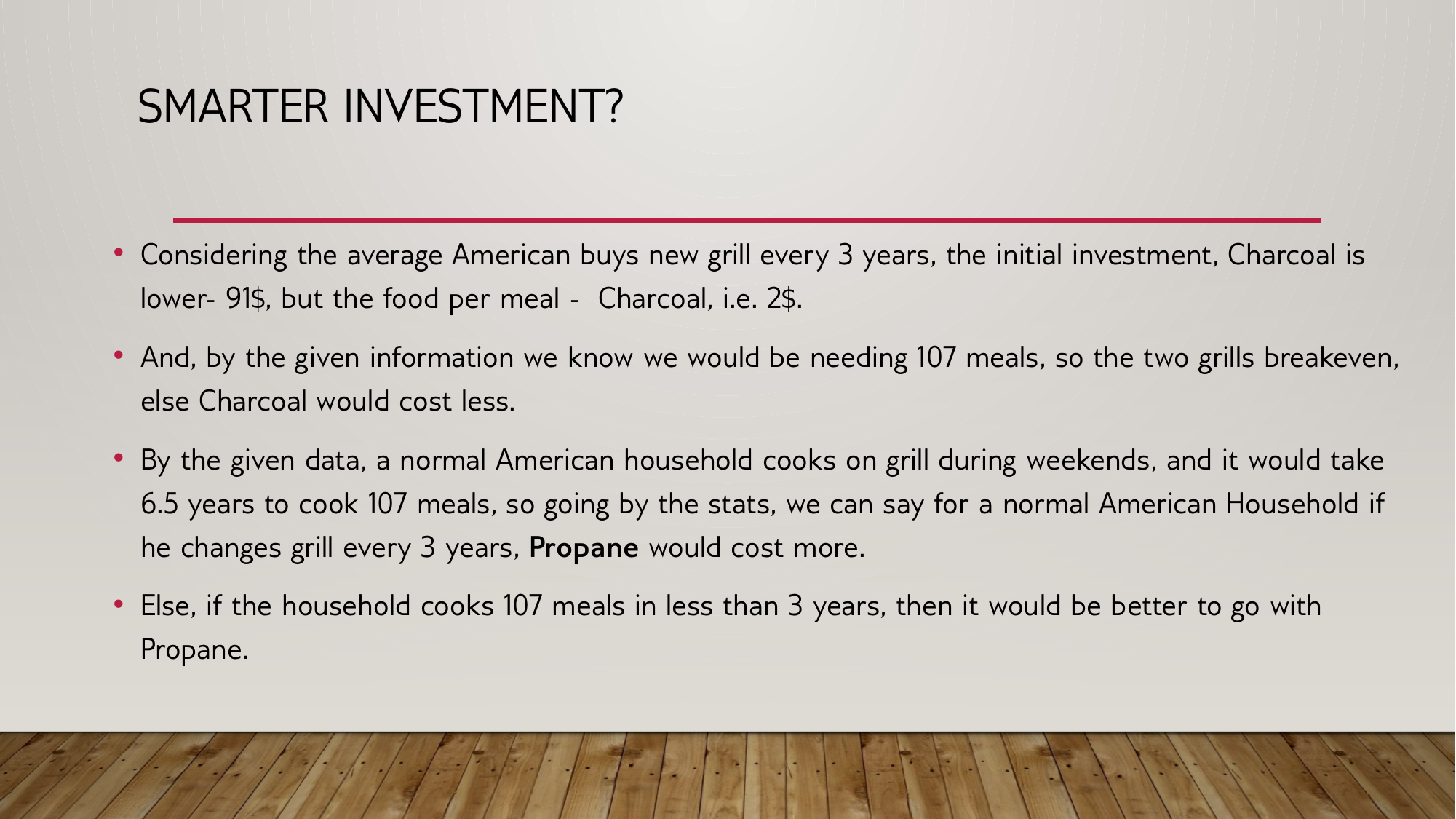

# Smarter investment?
Considering the average American buys new grill every 3 years, the initial investment, Charcoal is lower- 91$, but the food per meal -  Charcoal, i.e. 2$.
And, by the given information we know we would be needing 107 meals, so the two grills breakeven, else Charcoal would cost less.
By the given data, a normal American household cooks on grill during weekends, and it would take 6.5 years to cook 107 meals, so going by the stats, we can say for a normal American Household if he changes grill every 3 years, Propane would cost more.
Else, if the household cooks 107 meals in less than 3 years, then it would be better to go with Propane.